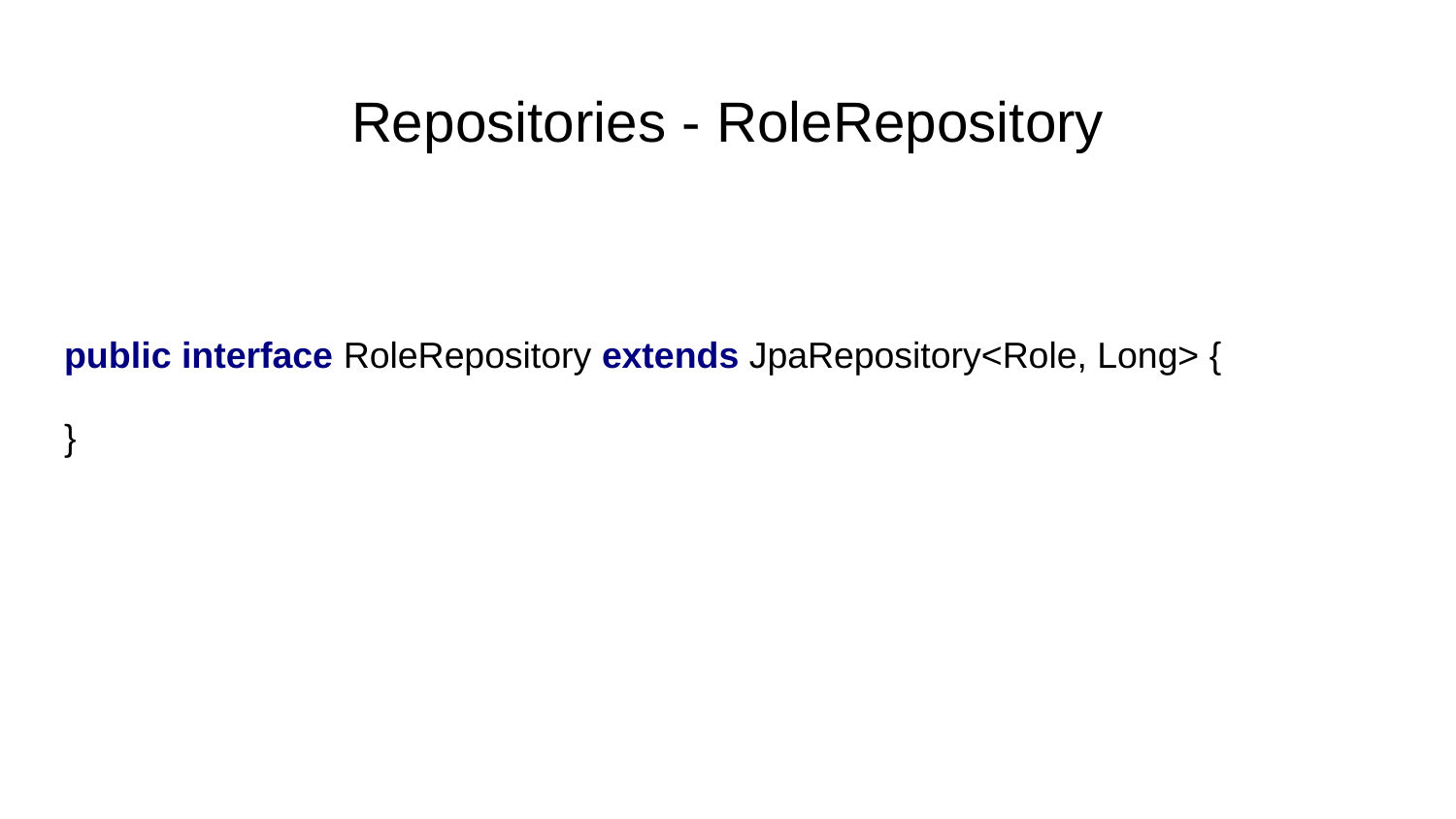

# Repositories - RoleRepository

public interface RoleRepository extends JpaRepository<Role, Long> {
}